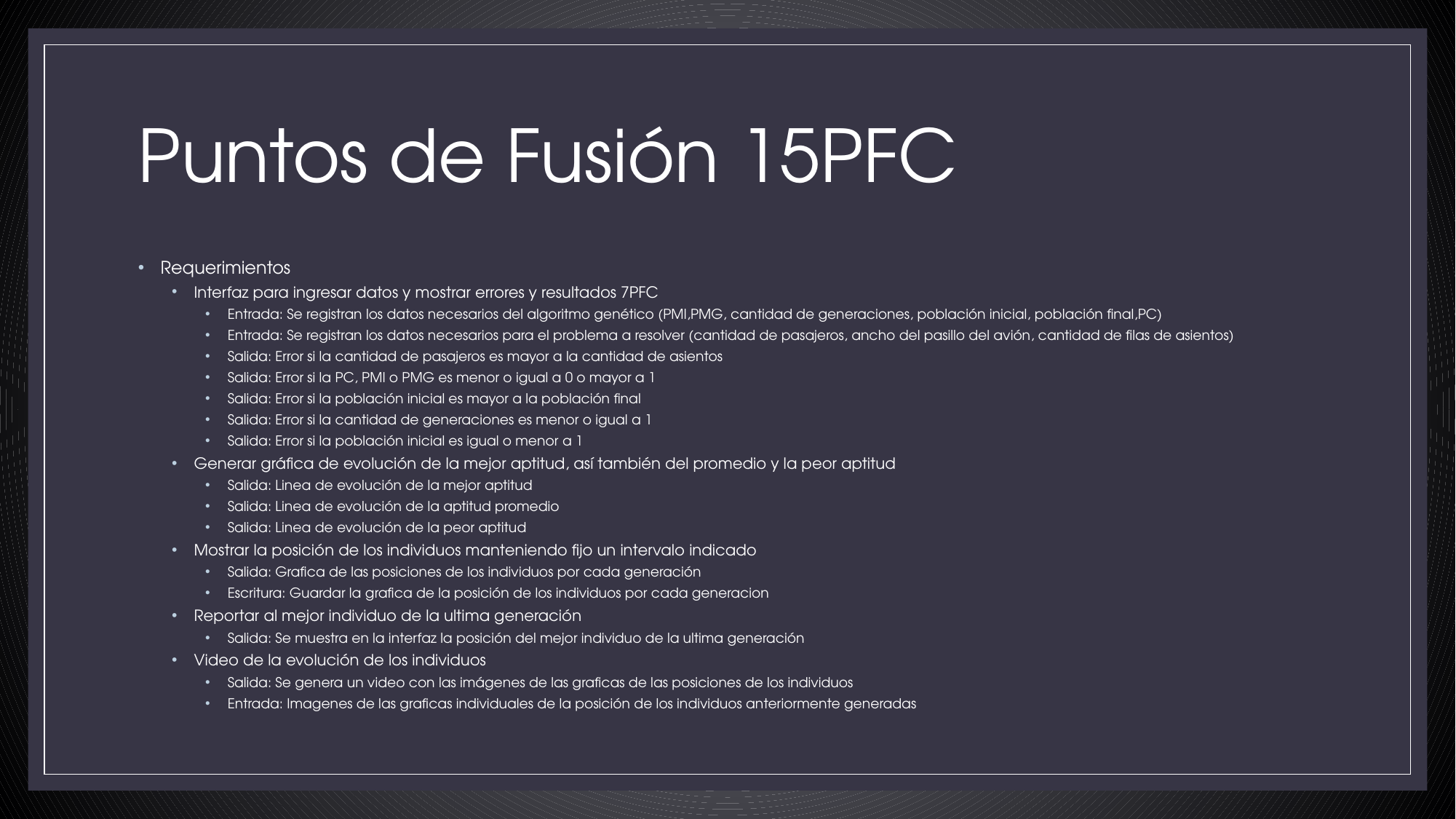

# Puntos de Fusión 15PFC
Requerimientos
Interfaz para ingresar datos y mostrar errores y resultados 7PFC
Entrada: Se registran los datos necesarios del algoritmo genético (PMI,PMG, cantidad de generaciones, población inicial, población final,PC)
Entrada: Se registran los datos necesarios para el problema a resolver (cantidad de pasajeros, ancho del pasillo del avión, cantidad de filas de asientos)
Salida: Error si la cantidad de pasajeros es mayor a la cantidad de asientos
Salida: Error si la PC, PMI o PMG es menor o igual a 0 o mayor a 1
Salida: Error si la población inicial es mayor a la población final
Salida: Error si la cantidad de generaciones es menor o igual a 1
Salida: Error si la población inicial es igual o menor a 1
Generar gráfica de evolución de la mejor aptitud, así también del promedio y la peor aptitud
Salida: Linea de evolución de la mejor aptitud
Salida: Linea de evolución de la aptitud promedio
Salida: Linea de evolución de la peor aptitud
Mostrar la posición de los individuos manteniendo fijo un intervalo indicado
Salida: Grafica de las posiciones de los individuos por cada generación
Escritura: Guardar la grafica de la posición de los individuos por cada generacion
Reportar al mejor individuo de la ultima generación
Salida: Se muestra en la interfaz la posición del mejor individuo de la ultima generación
Video de la evolución de los individuos
Salida: Se genera un video con las imágenes de las graficas de las posiciones de los individuos
Entrada: Imagenes de las graficas individuales de la posición de los individuos anteriormente generadas